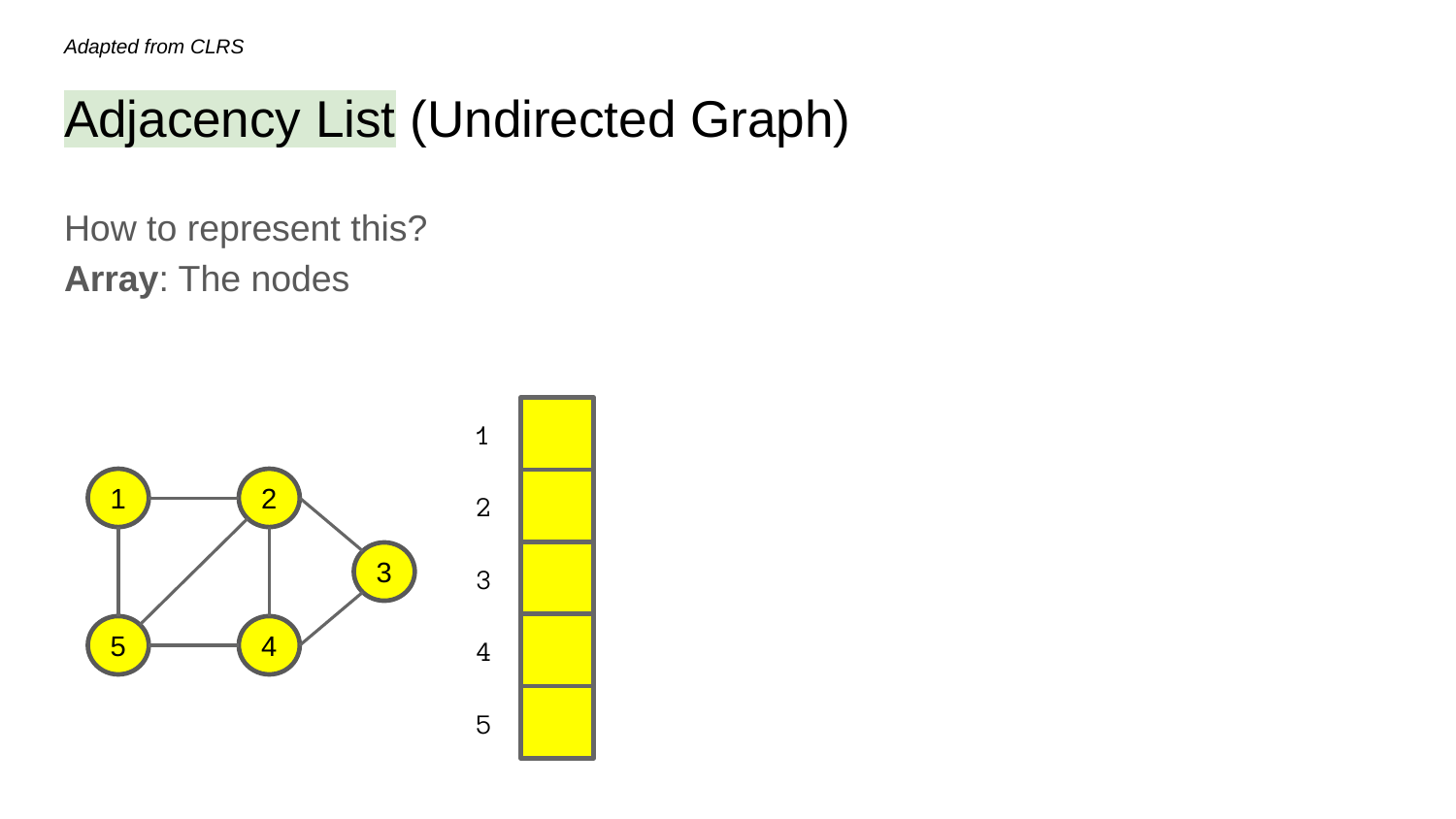

Adapted from CLRS
# Adjacency List (Undirected Graph)
How to represent this?
Array: The nodes
1

1
2
2

3

3
4

5
4
5